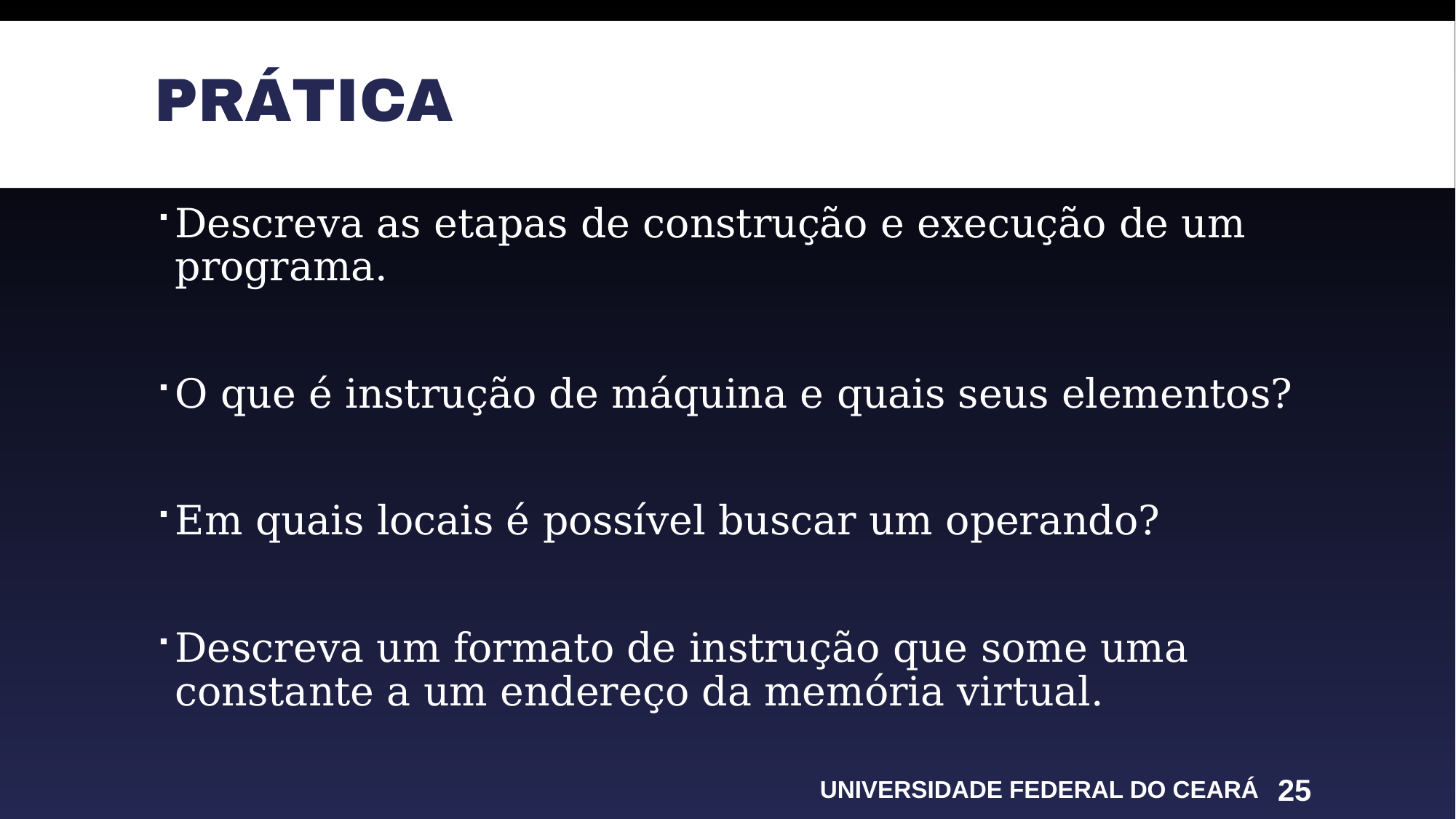

# PRÁTICA
Descreva as etapas de construção e execução de um programa.

O que é instrução de máquina e quais seus elementos?

Em quais locais é possível buscar um operando?

Descreva um formato de instrução que some uma constante a um endereço da memória virtual.

UNIVERSIDADE FEDERAL DO CEARÁ
25